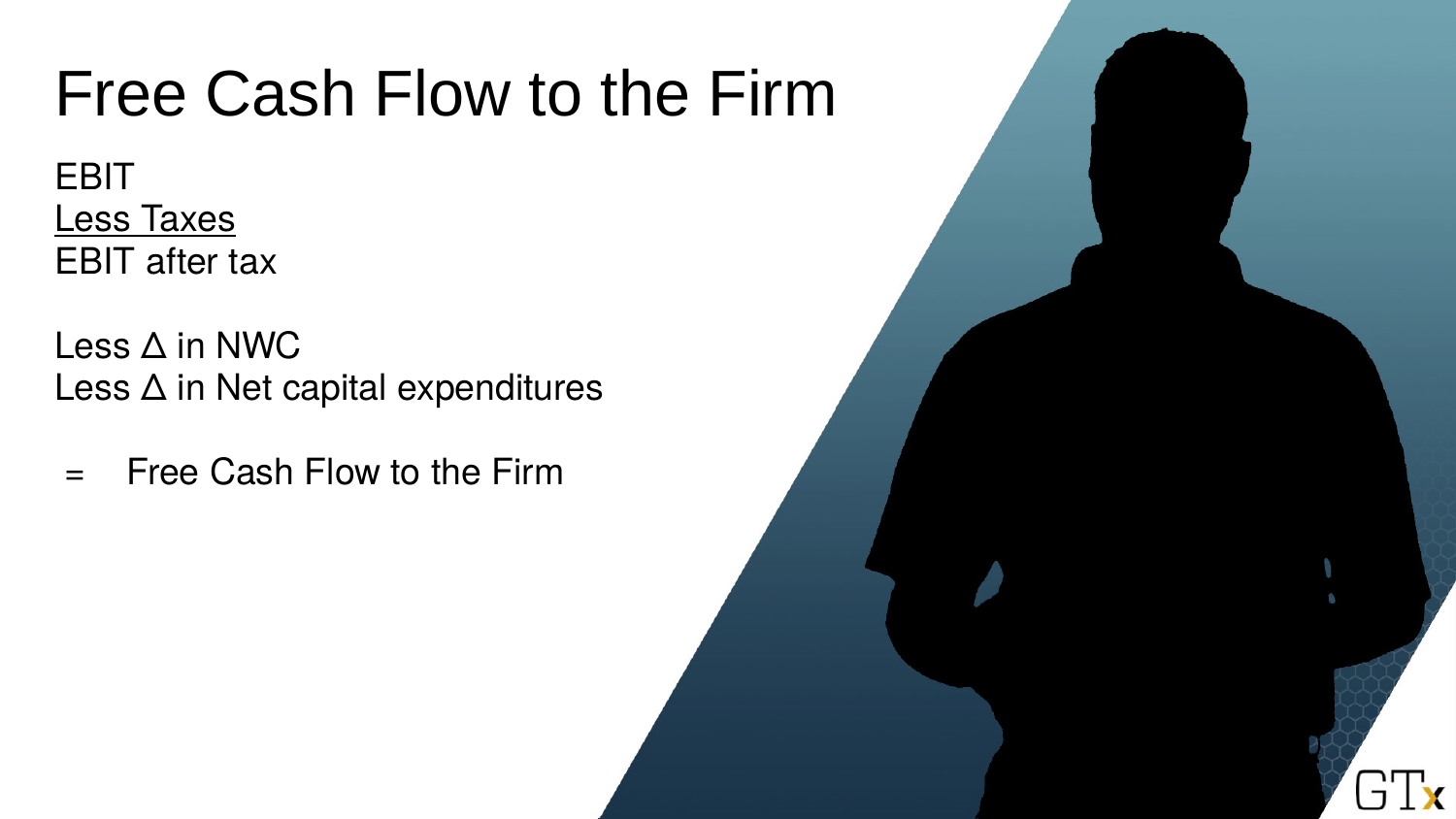

# Free Cash Flow to the Firm
EBIT
Less Taxes
EBIT after tax

Less Δ in NWC
Less Δ in Net capital expenditures

 =    Free Cash Flow to the Firm